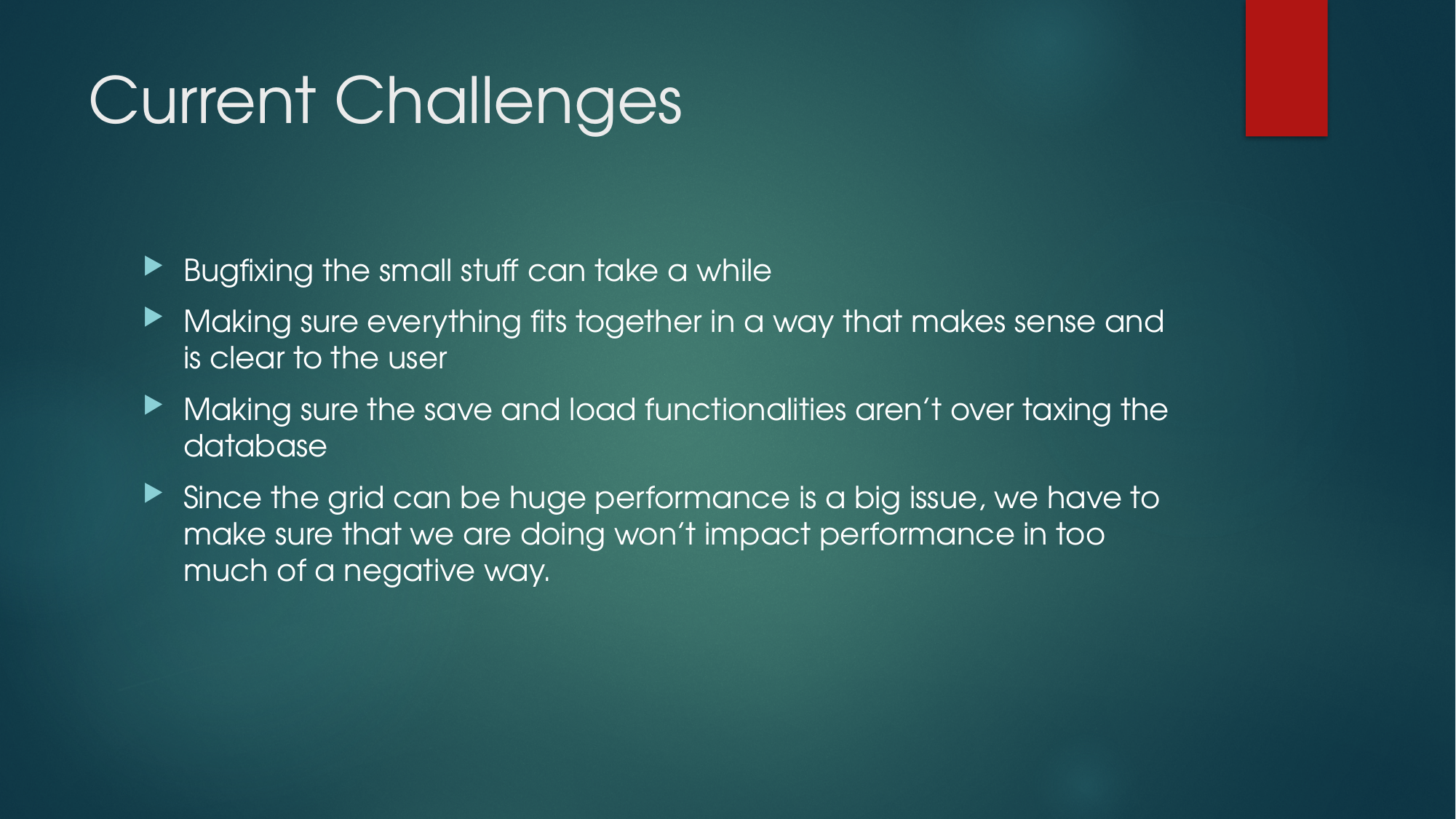

# Current Challenges
Bugfixing the small stuff can take a while
Making sure everything fits together in a way that makes sense and is clear to the user
Making sure the save and load functionalities aren’t over taxing the database
Since the grid can be huge performance is a big issue, we have to make sure that we are doing won’t impact performance in too much of a negative way.